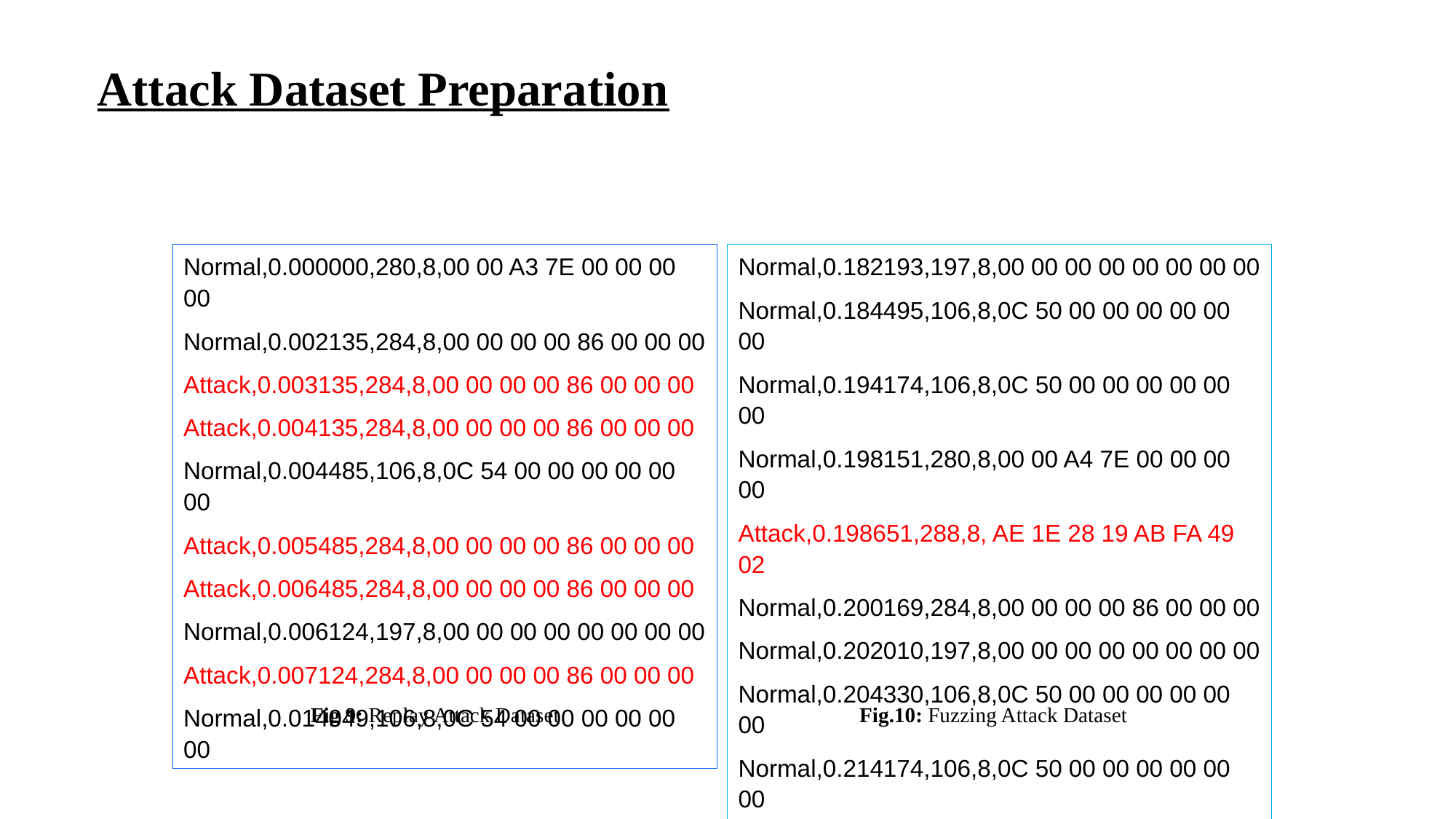

Attack Dataset Preparation
Normal,0.000000,280,8,00 00 A3 7E 00 00 00 00
Normal,0.002135,284,8,00 00 00 00 86 00 00 00
Attack,0.003135,284,8,00 00 00 00 86 00 00 00
Attack,0.004135,284,8,00 00 00 00 86 00 00 00
Normal,0.004485,106,8,0C 54 00 00 00 00 00 00
Attack,0.005485,284,8,00 00 00 00 86 00 00 00
Attack,0.006485,284,8,00 00 00 00 86 00 00 00
Normal,0.006124,197,8,00 00 00 00 00 00 00 00
Attack,0.007124,284,8,00 00 00 00 86 00 00 00
Normal,0.014049,106,8,0C 54 00 00 00 00 00 00
Normal,0.182193,197,8,00 00 00 00 00 00 00 00
Normal,0.184495,106,8,0C 50 00 00 00 00 00 00
Normal,0.194174,106,8,0C 50 00 00 00 00 00 00
Normal,0.198151,280,8,00 00 A4 7E 00 00 00 00
Attack,0.198651,288,8, AE 1E 28 19 AB FA 49 02
Normal,0.200169,284,8,00 00 00 00 86 00 00 00
Normal,0.202010,197,8,00 00 00 00 00 00 00 00
Normal,0.204330,106,8,0C 50 00 00 00 00 00 00
Normal,0.214174,106,8,0C 50 00 00 00 00 00 00
Normal,0.216166,103,8,00 00 00 00 00 00 00 00
Fig 9: Replay Attack Dataset
Fig.10: Fuzzing Attack Dataset